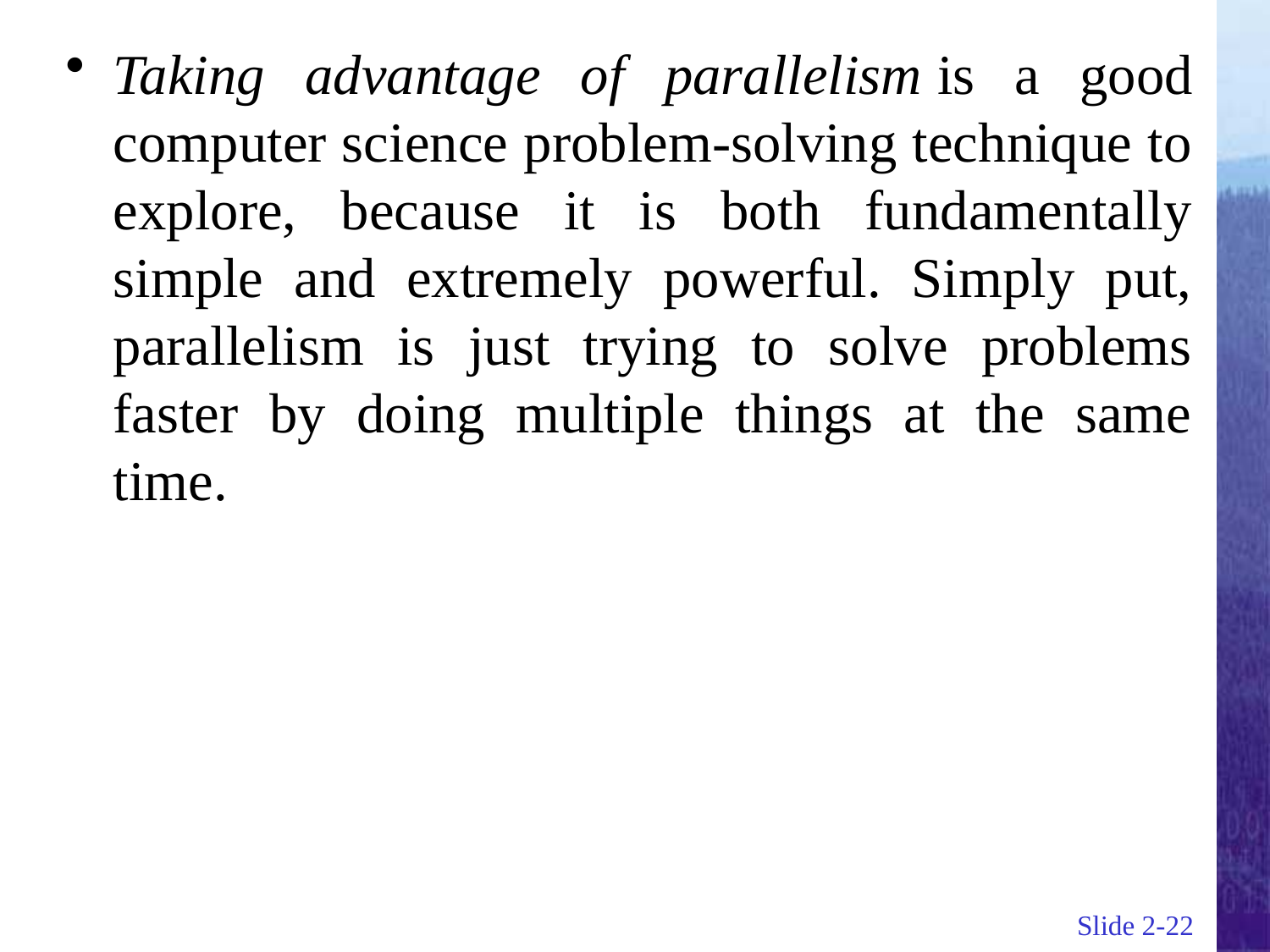

Taking advantage of parallelism is a good computer science problem-solving technique to explore, because it is both fundamentally simple and extremely powerful. Simply put, parallelism is just trying to solve problems faster by doing multiple things at the same time.